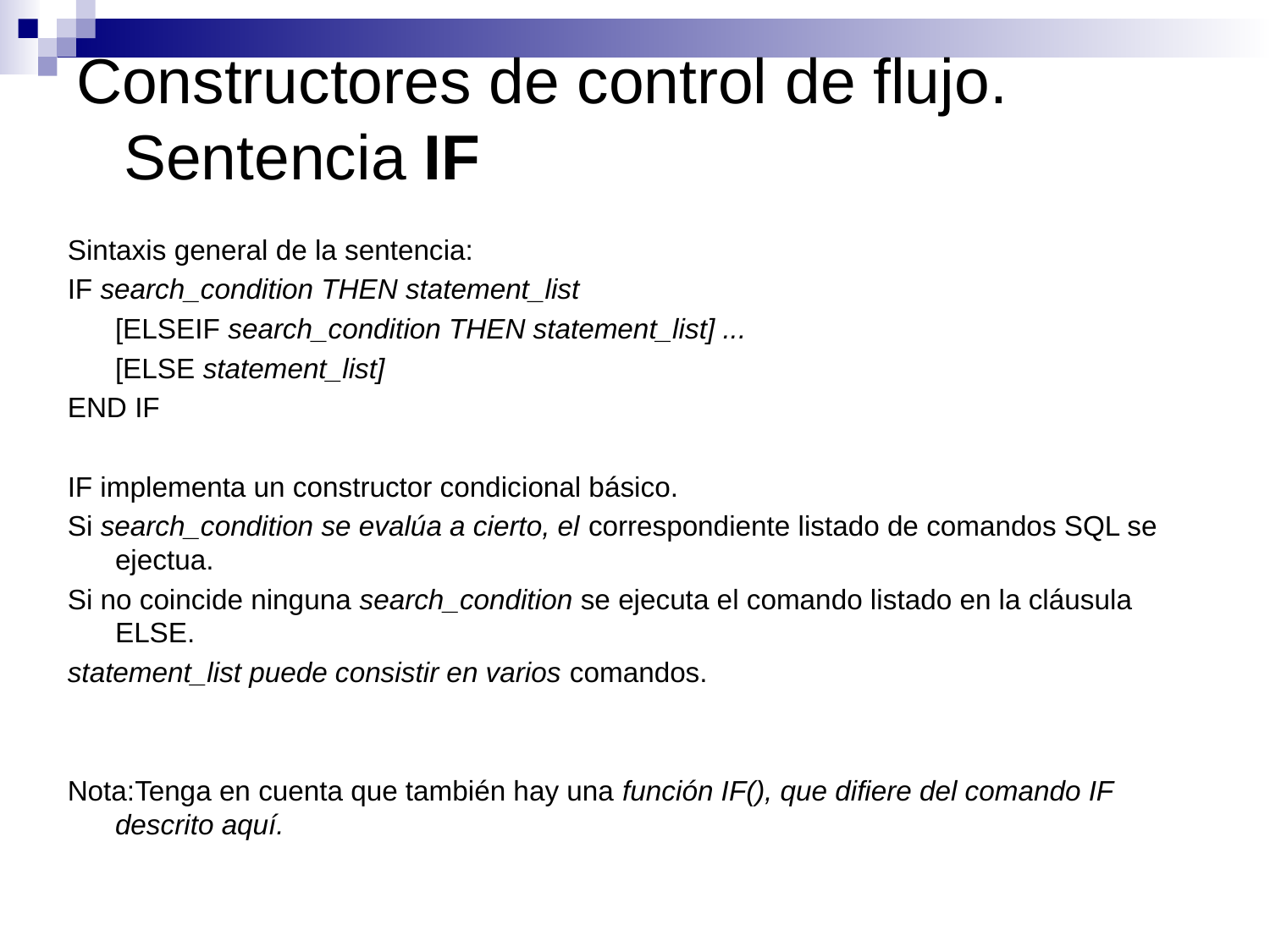

# Constructores de control de flujo. Sentencia IF

Sintaxis general de la sentencia:
IF search_condition THEN statement_list
	[ELSEIF search_condition THEN statement_list] ...
	[ELSE statement_list]
END IF

IF implementa un constructor condicional básico.
Si search_condition se evalúa a cierto, el correspondiente listado de comandos SQL se ejectua.
Si no coincide ninguna search_condition se ejecuta el comando listado en la cláusula ELSE.
statement_list puede consistir en varios comandos.

Nota:Tenga en cuenta que también hay una función IF(), que difiere del comando IF descrito aquí.